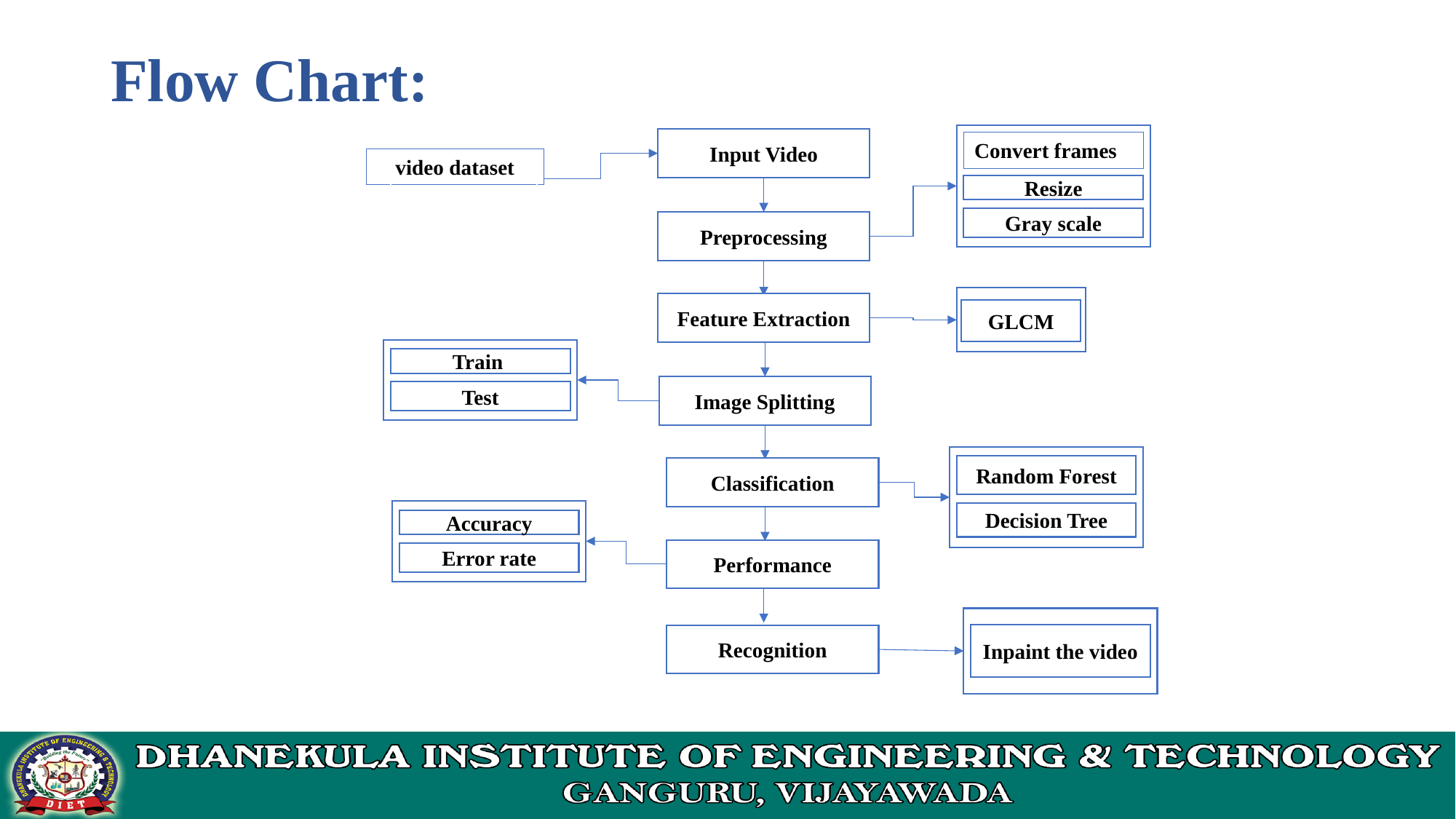

# Flow Chart:

Resize
Gray scale
Input Video
video dataset
Preprocessing

GLCM
Feature Extraction

Train
Test
Image Splitting

Random Forest
Decision Tree
Classification

Accuracy
Error rate
Performance

Inpaint the video
Recognition
Convert frames